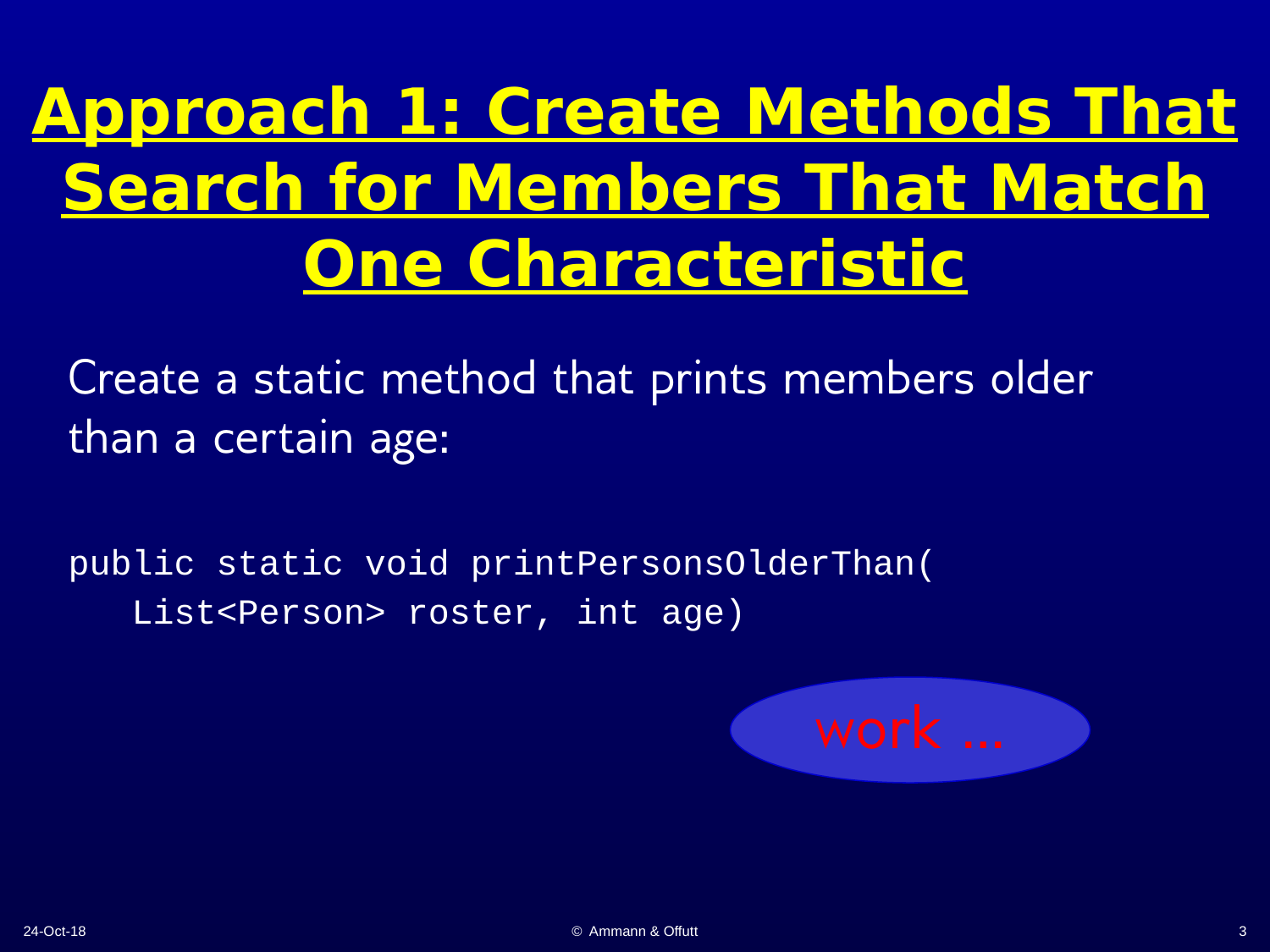

# Approach 1: Create Methods That Search for Members That Match One Characteristic
Create a static method that prints members older than a certain age:

public static void printPersonsOlderThan(
   List<Person> roster, int age)
work …
24-Oct-18
©  Ammann & Offutt
3